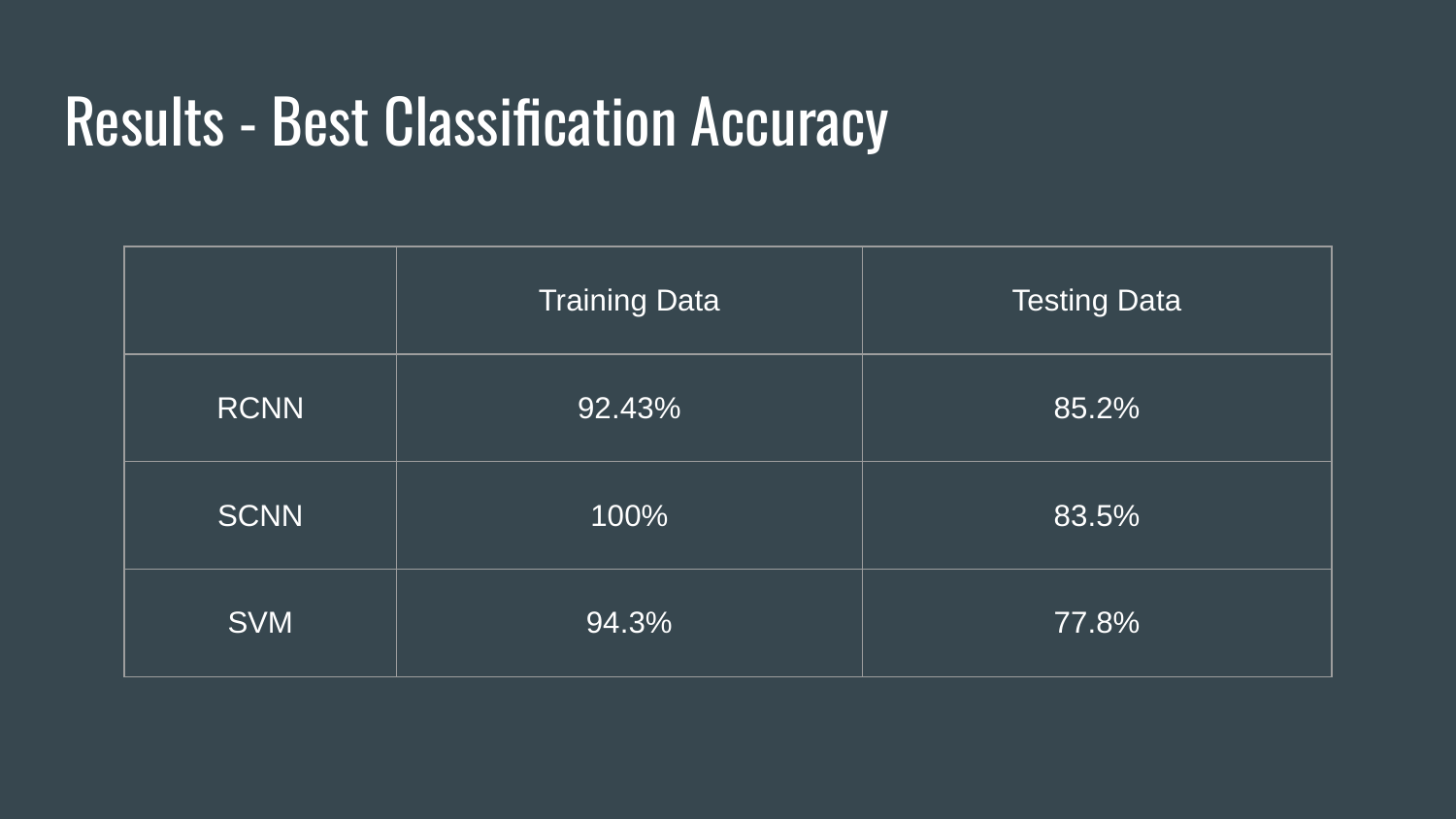

# Results - Best Classification Accuracy
|  | Training Data | Testing Data |
| --- | --- | --- |
| RCNN | 92.43% | 85.2% |
| SCNN | 100% | 83.5% |
| SVM | 94.3% | 77.8% |